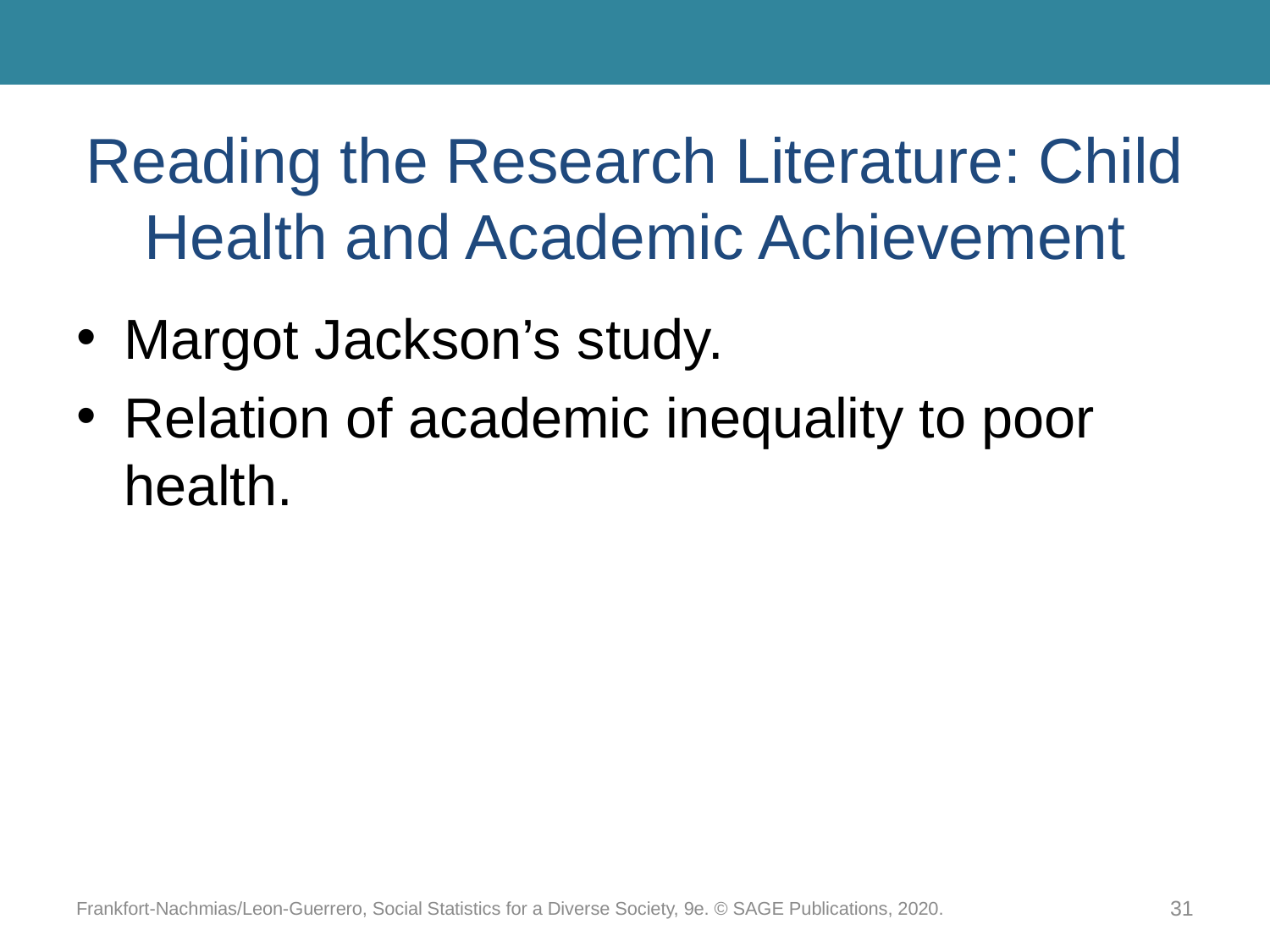

# Reading the Research Literature: Child Health and Academic Achievement
Margot Jackson’s study.
Relation of academic inequality to poor health.
Frankfort-Nachmias/Leon-Guerrero, Social Statistics for a Diverse Society, 9e. © SAGE Publications, 2020.
31